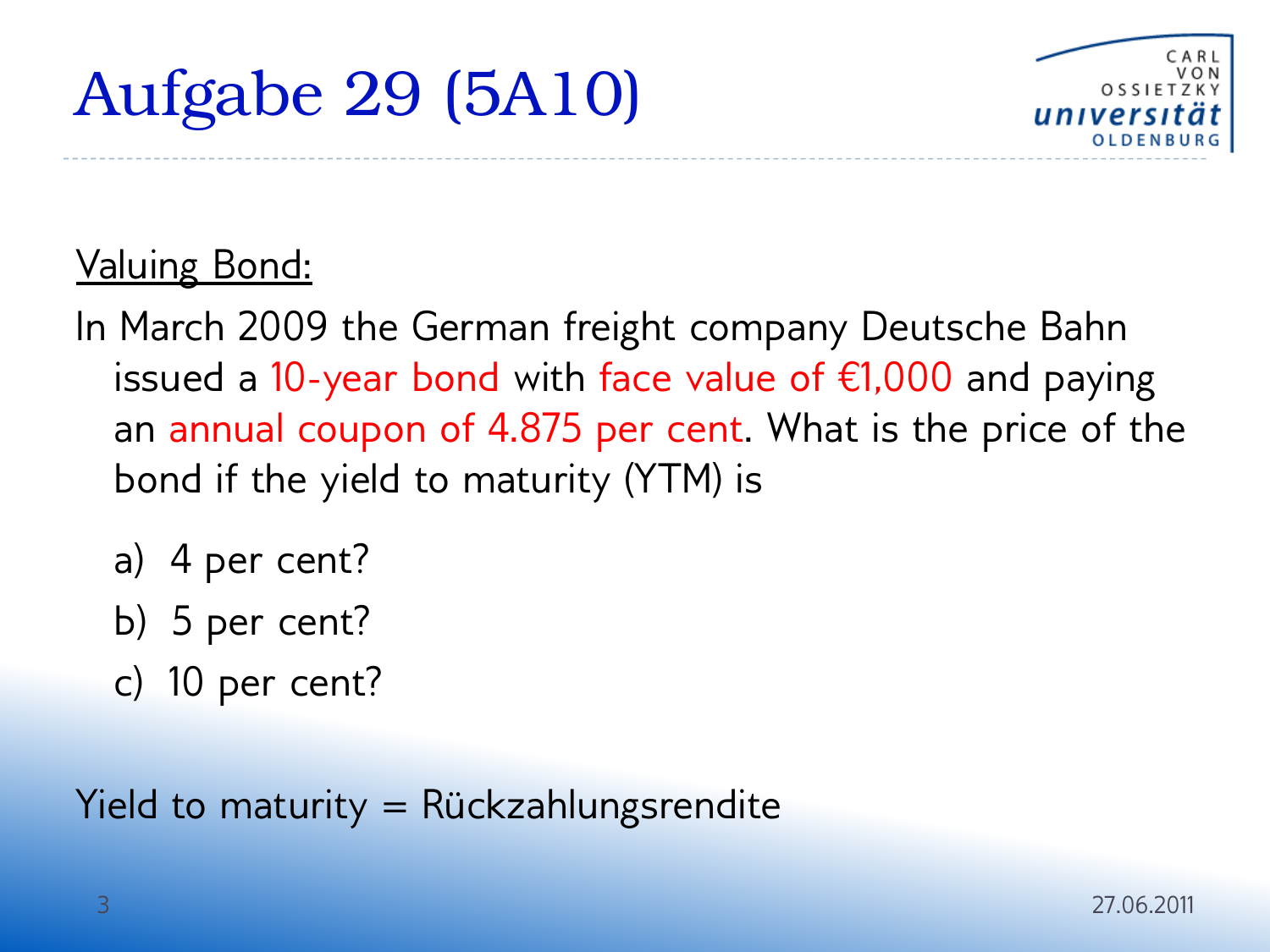

# Aufgabe 29 (5A10)

Valuing Bond:
In March 2009 the German freight company Deutsche Bahn issued a 10-year bond with face value of €1,000 and paying an annual coupon of 4.875 per cent. What is the price of the bond if the yield to maturity (YTM) is

	a)  4 per cent?
	b)  5 per cent?
	c)  10 per cent?

Yield to maturity = Rückzahlungsrendite

3
27.06.2011